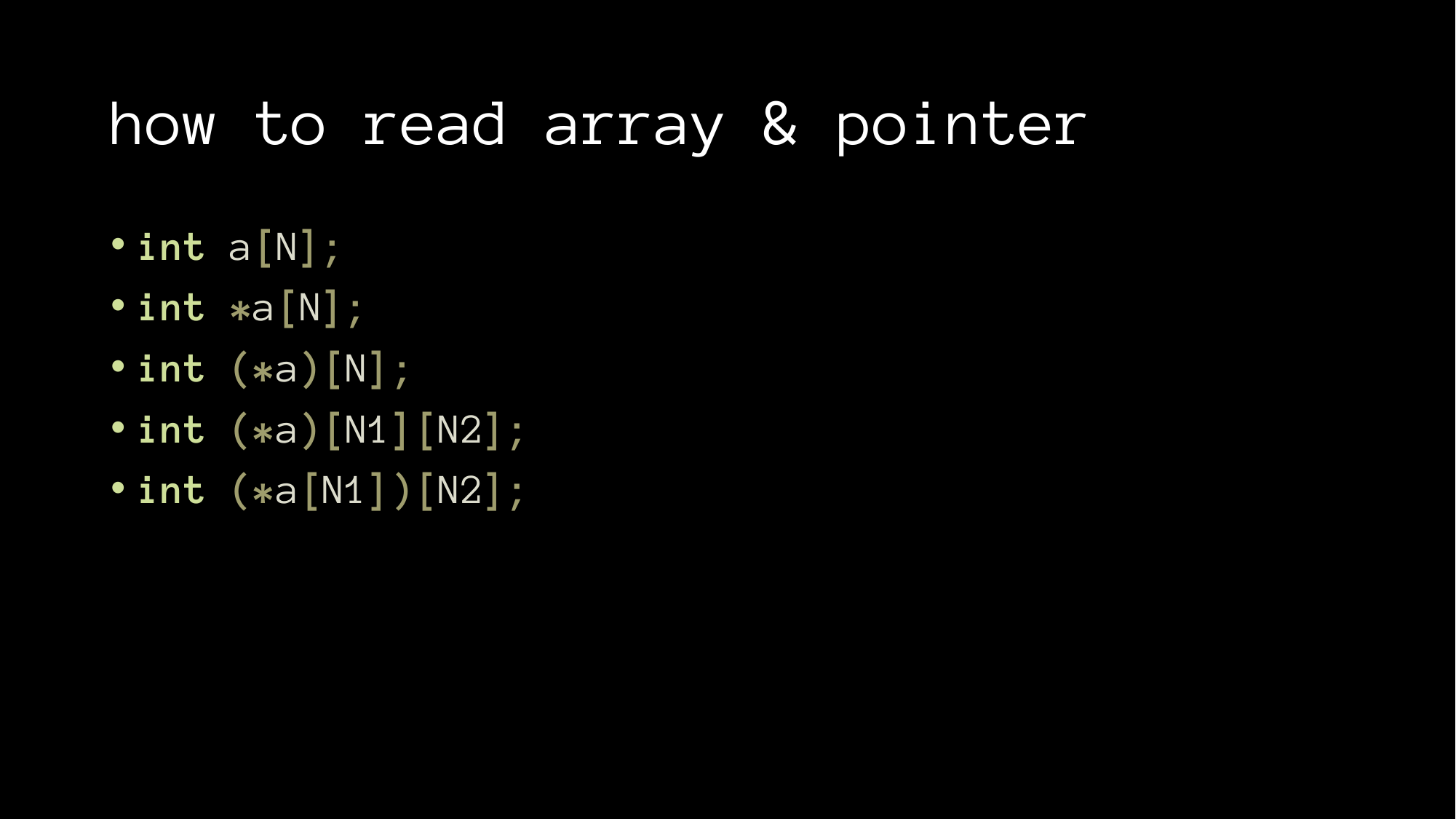

# how to read array & pointer
int a[N];
int *a[N];
int (*a)[N];
int (*a)[N1][N2];
int (*a[N1])[N2];